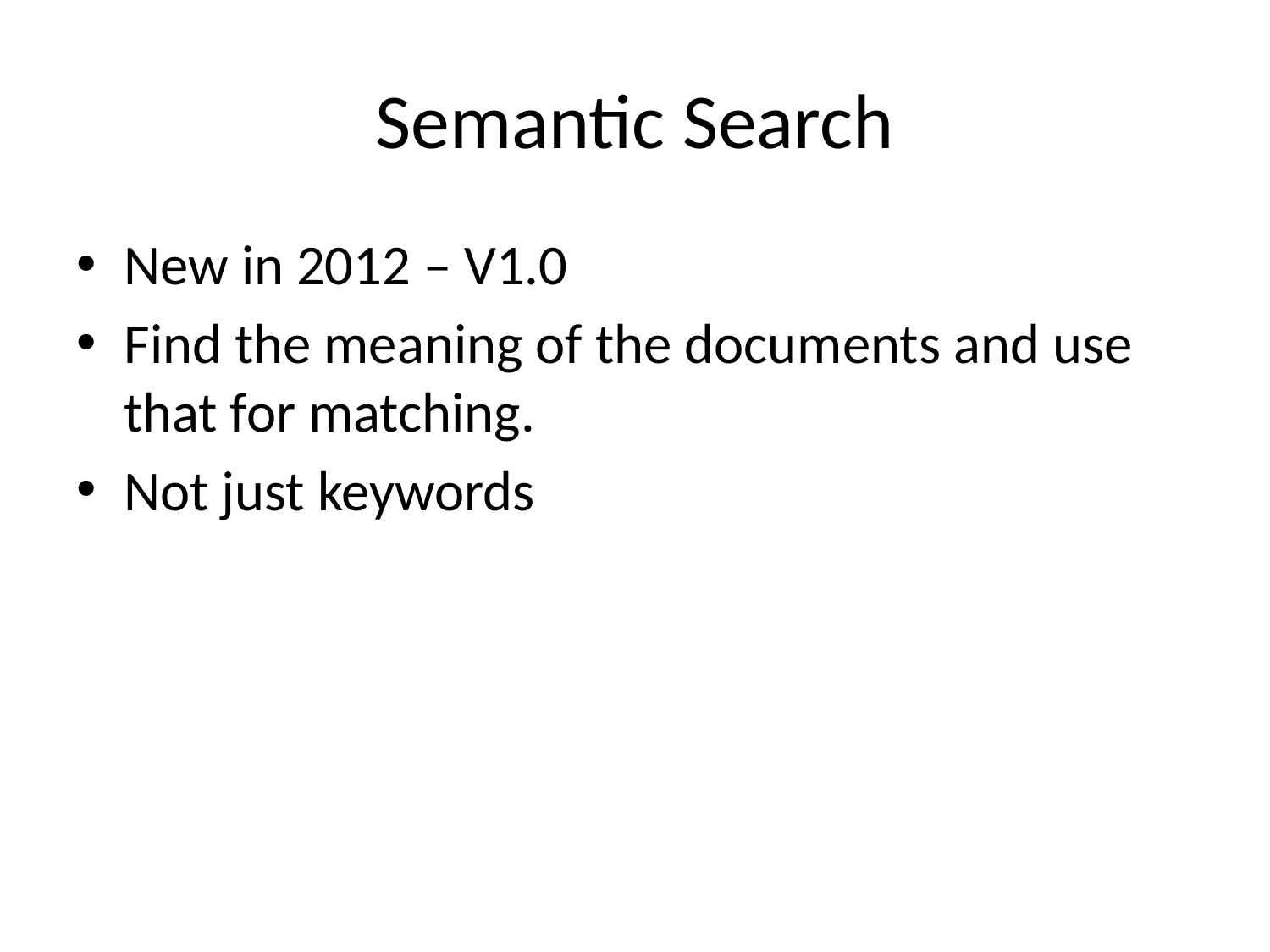

# Semantic Search
New in 2012 – V1.0
Find the meaning of the documents and use that for matching.
Not just keywords